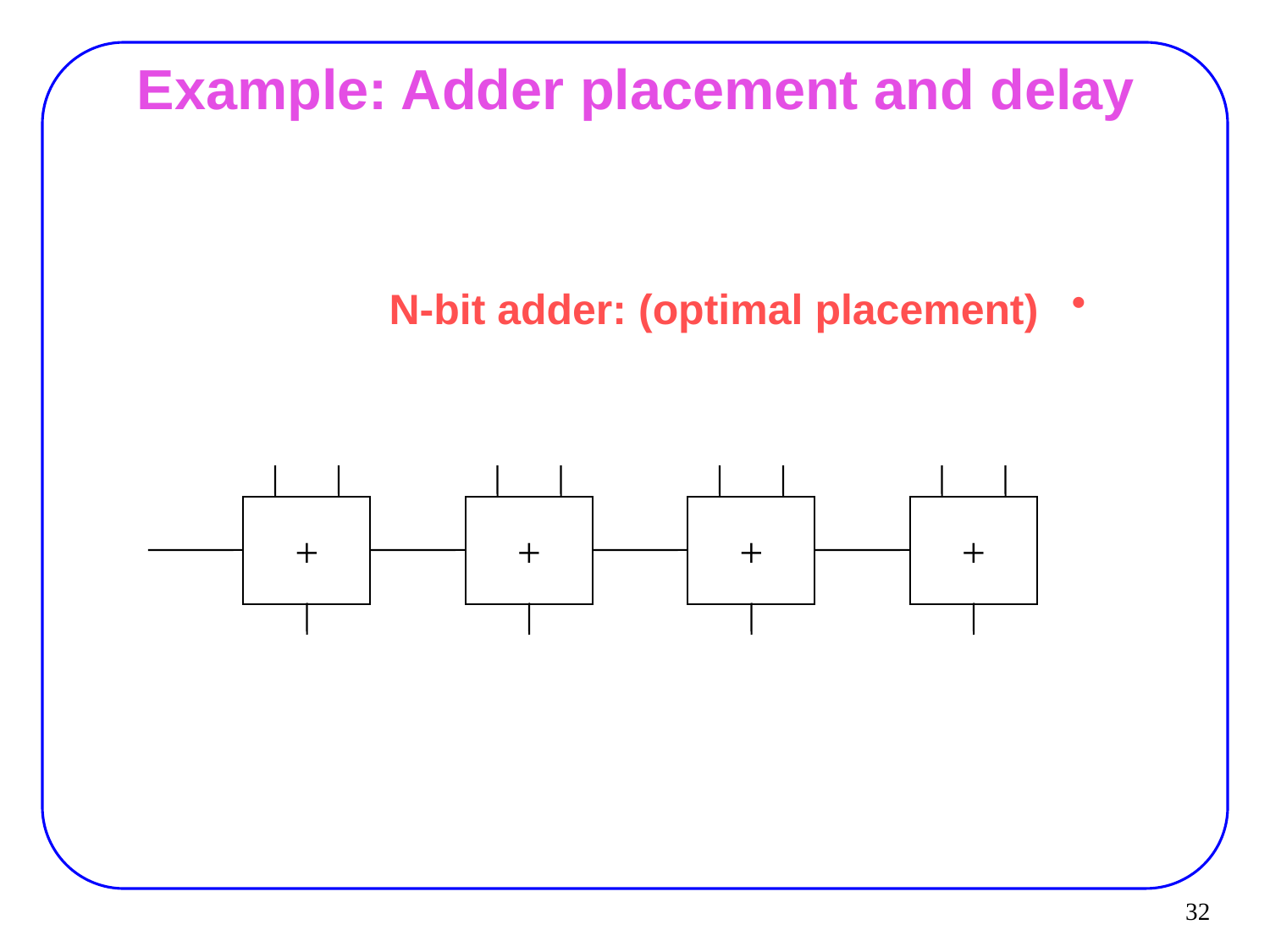

32
# Example: Adder placement and delay
N-bit adder: (optimal placement)

+
+
+
+